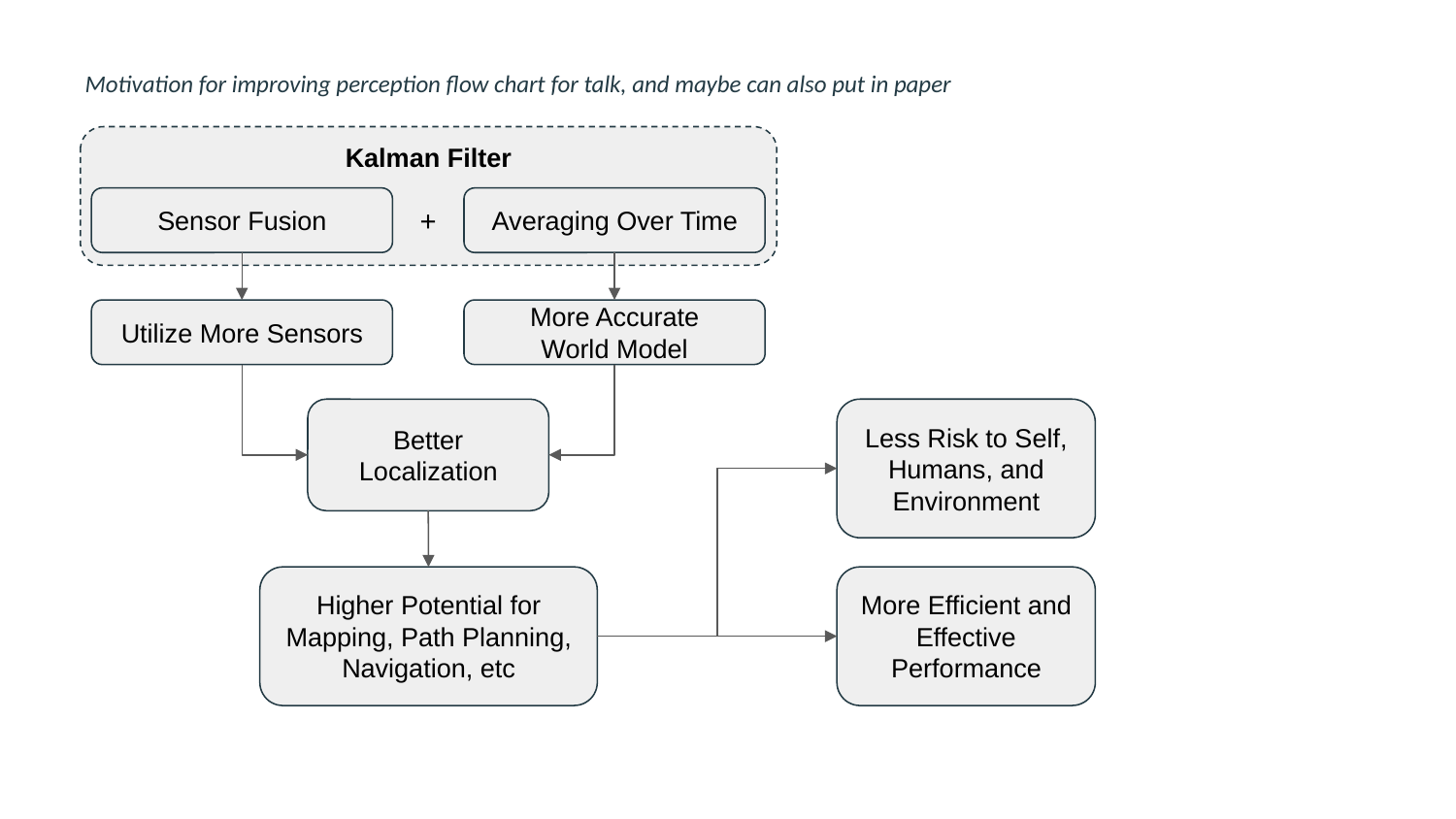

Motivation for improving perception flow chart for talk, and maybe can also put in paper

Kalman Filter
Sensor Fusion
Averaging Over Time
+
Utilize More Sensors
More Accurate
World Model
Better Localization
Less Risk to Self, Humans, and Environment
Higher Potential for Mapping, Path Planning,
Navigation, etc
More Efficient and Effective Performance